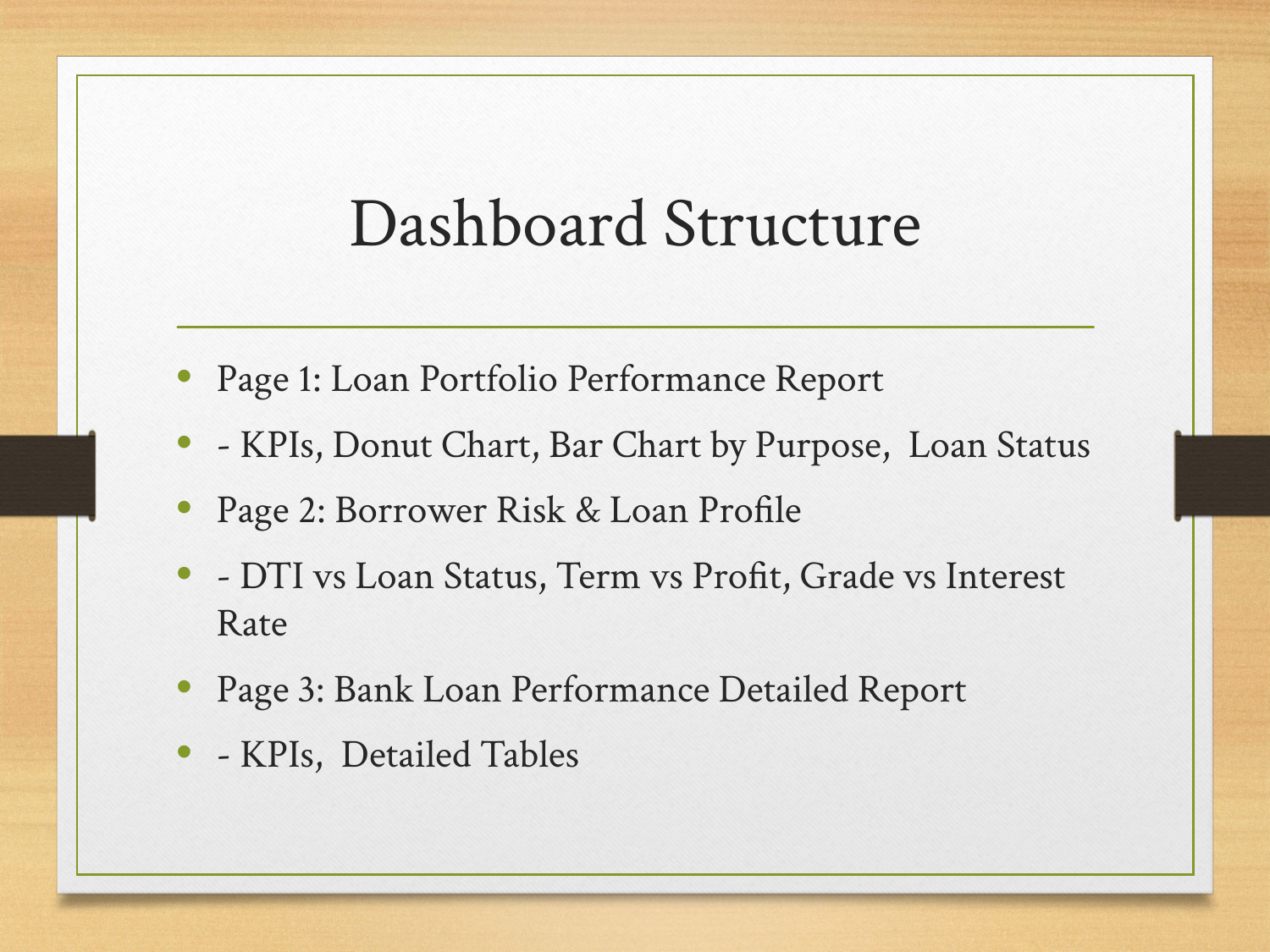

# Dashboard Structure
Page 1: Loan Portfolio Performance Report
- KPIs, Donut Chart, Bar Chart by Purpose,  Loan Status
Page 2: Borrower Risk & Loan Profile
- DTI vs Loan Status, Term vs Profit, Grade vs Interest Rate
Page 3: Bank Loan Performance Detailed Report
- KPIs,  Detailed Tables